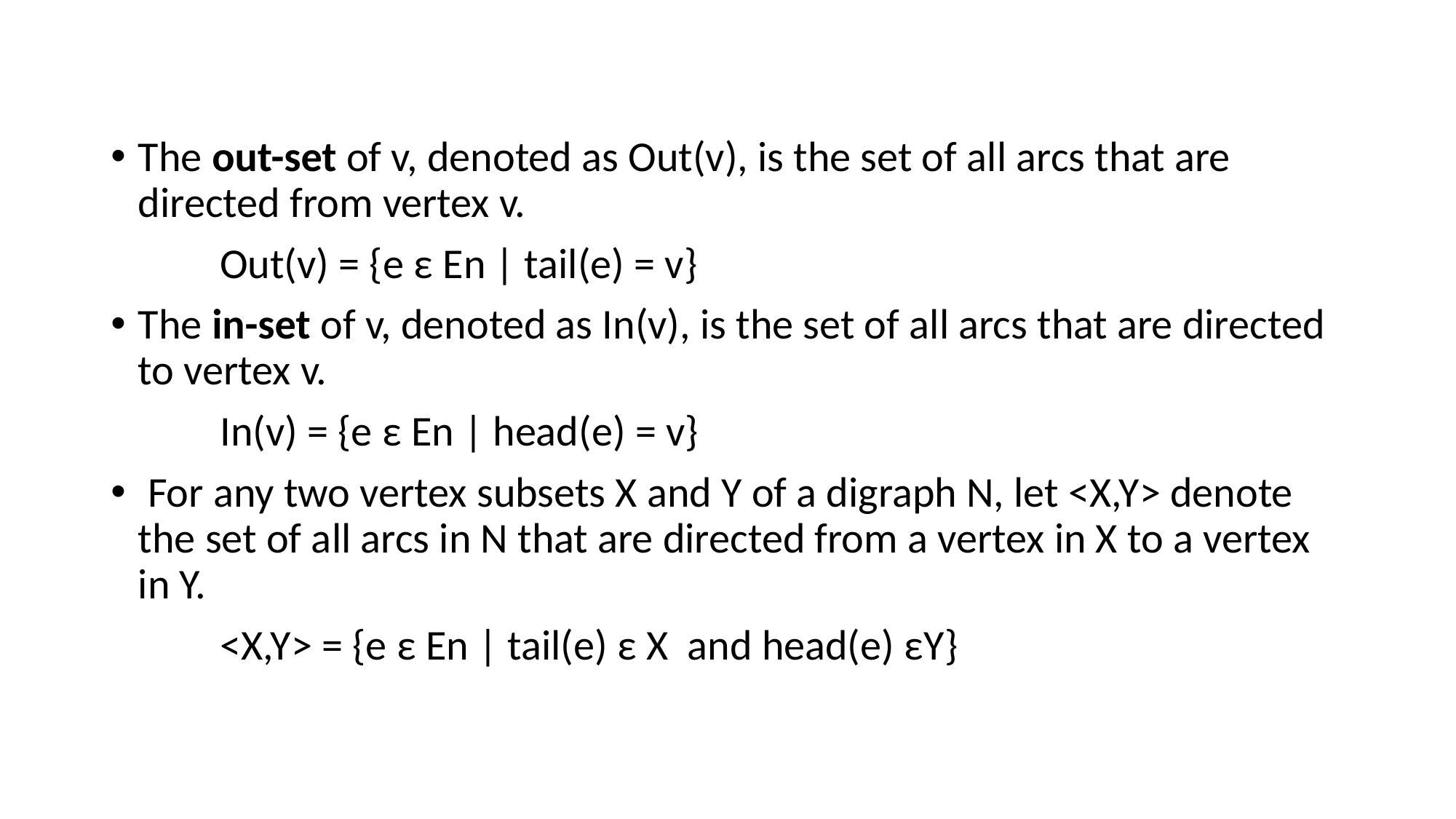

The out-set of v, denoted as Out(v), is the set of all arcs that are directed from vertex v.
	Out(v) = {e ε En | tail(e) = v}
The in-set of v, denoted as In(v), is the set of all arcs that are directed to vertex v.
	In(v) = {e ε En | head(e) = v}
 For any two vertex subsets X and Y of a digraph N, let <X,Y> denote the set of all arcs in N that are directed from a vertex in X to a vertex in Y.
	<X,Y> = {e ε En | tail(e) ε X  and head(e) εY}

7